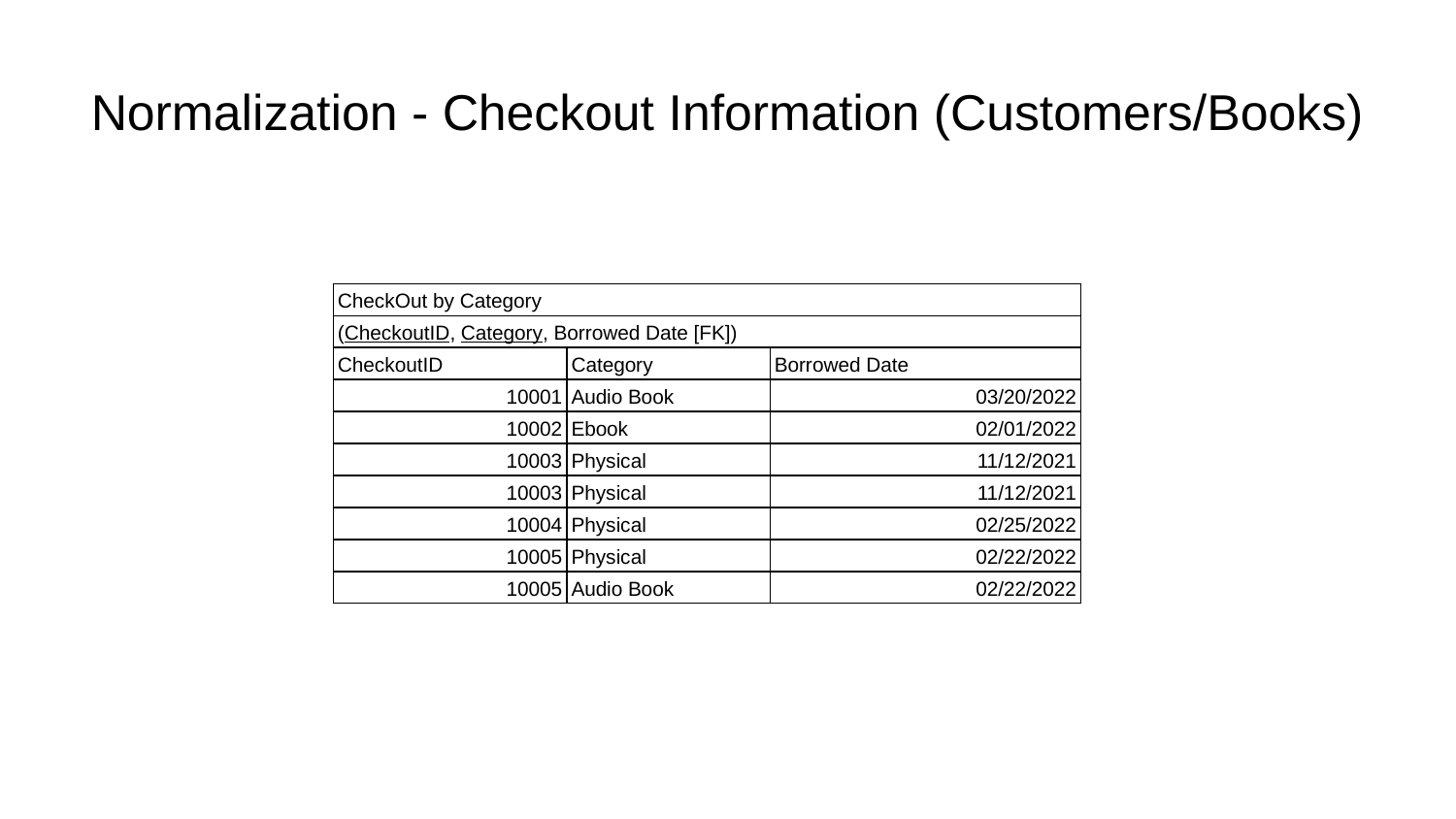

# Normalization - Checkout Information (Customers/Books)

| CheckOut by Category |  |  |
| --- | --- | --- |
| (CheckoutID, Category, Borrowed Date [FK]) |  |  |
| CheckoutID | Category | Borrowed Date |
| 10001 | Audio Book | 03/20/2022 |
| 10002 | Ebook | 02/01/2022 |
| 10003 | Physical | 11/12/2021 |
| 10003 | Physical | 11/12/2021 |
| 10004 | Physical | 02/25/2022 |
| 10005 | Physical | 02/22/2022 |
| 10005 | Audio Book | 02/22/2022 |